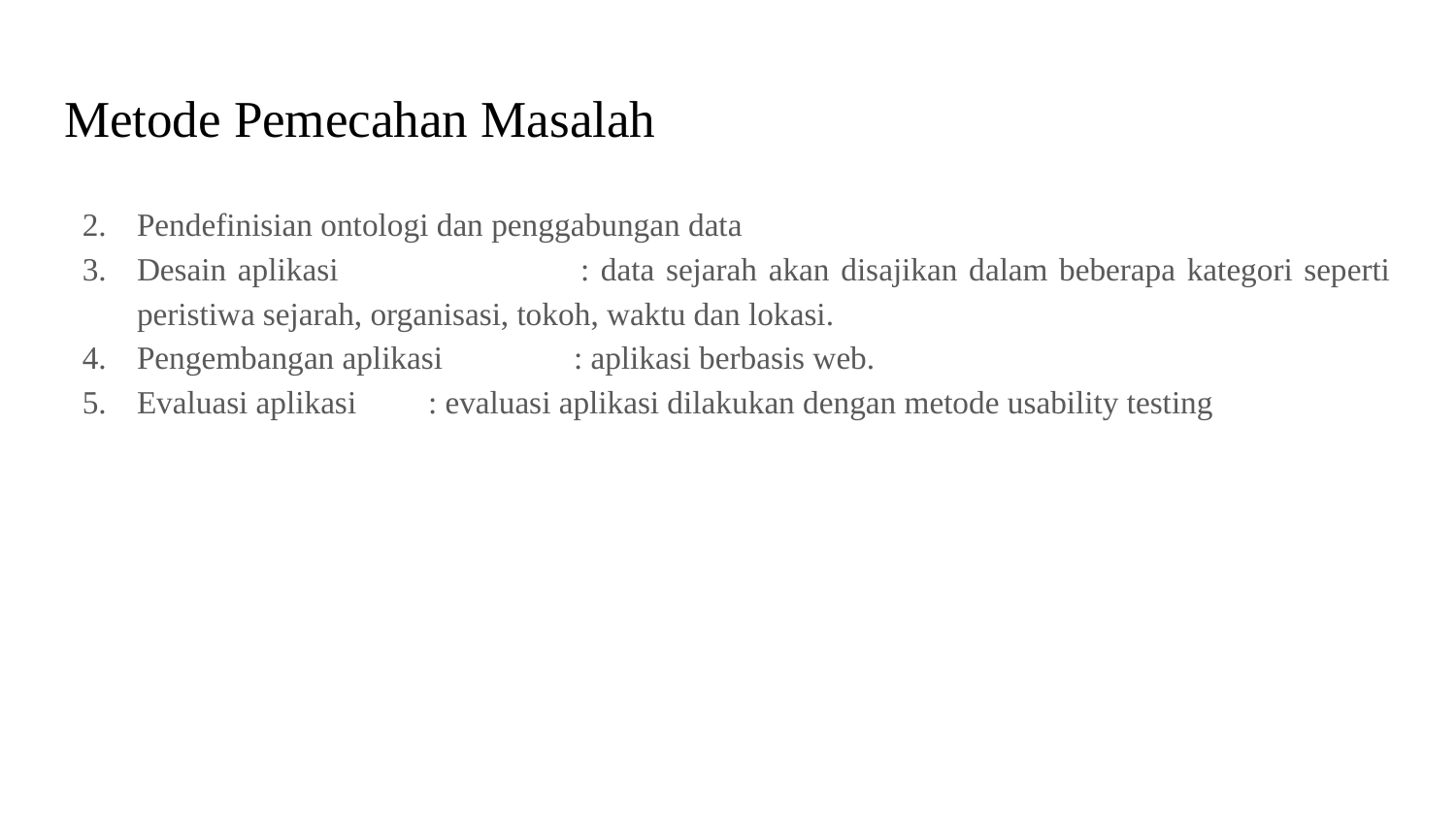

# Metode Pemecahan Masalah
Pendefinisian ontologi dan penggabungan data
Desain aplikasi 		: data sejarah akan disajikan dalam beberapa kategori seperti peristiwa sejarah, organisasi, tokoh, waktu dan lokasi.
Pengembangan aplikasi 	: aplikasi berbasis web.
Evaluasi aplikasi 	: evaluasi aplikasi dilakukan dengan metode usability testing